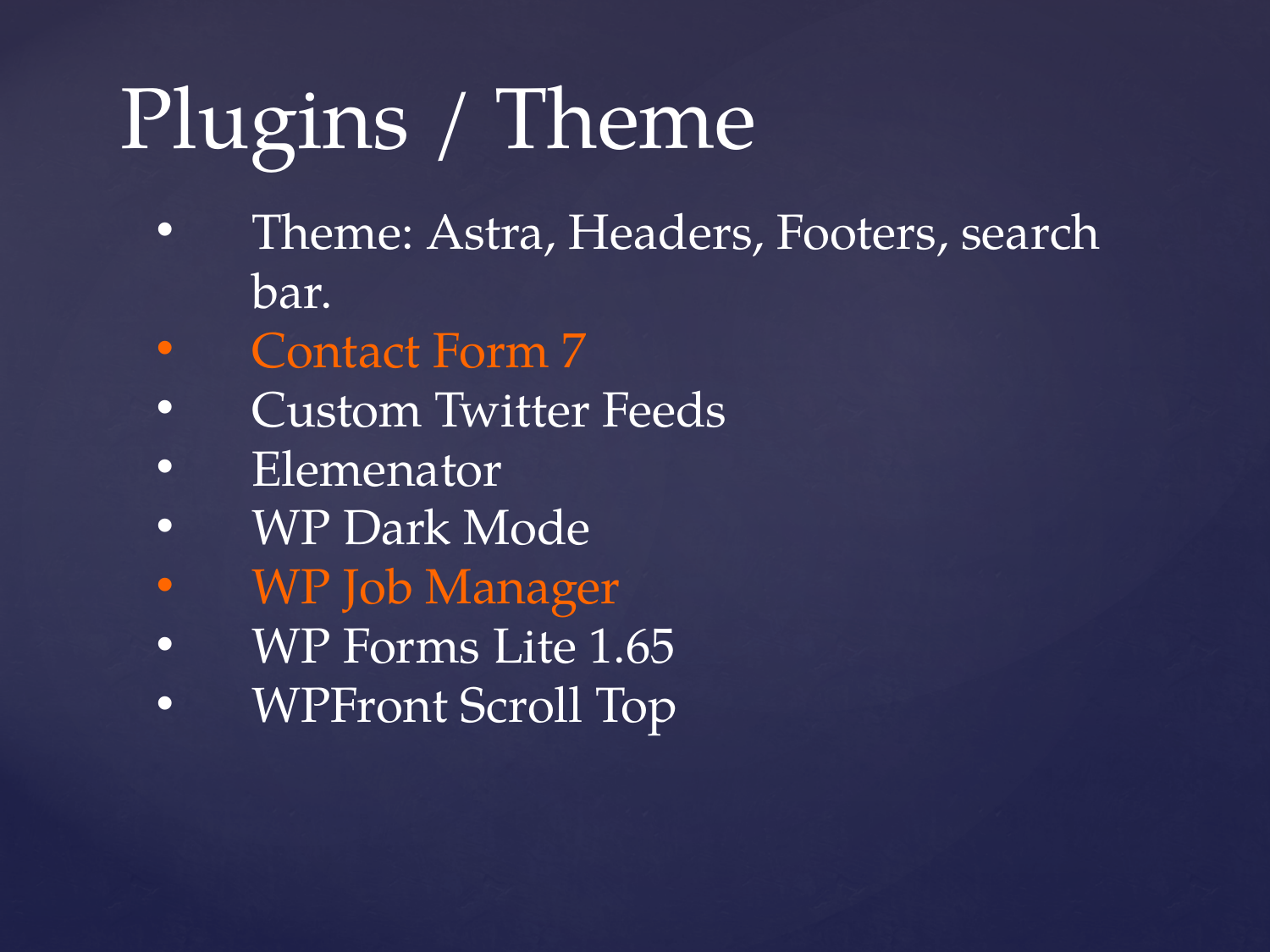

# Plugins / Theme
Theme: Astra, Headers, Footers, search bar.
Contact Form 7
Custom Twitter Feeds
Elemenator
WP Dark Mode
WP Job Manager
WP Forms Lite 1.65
WPFront Scroll Top